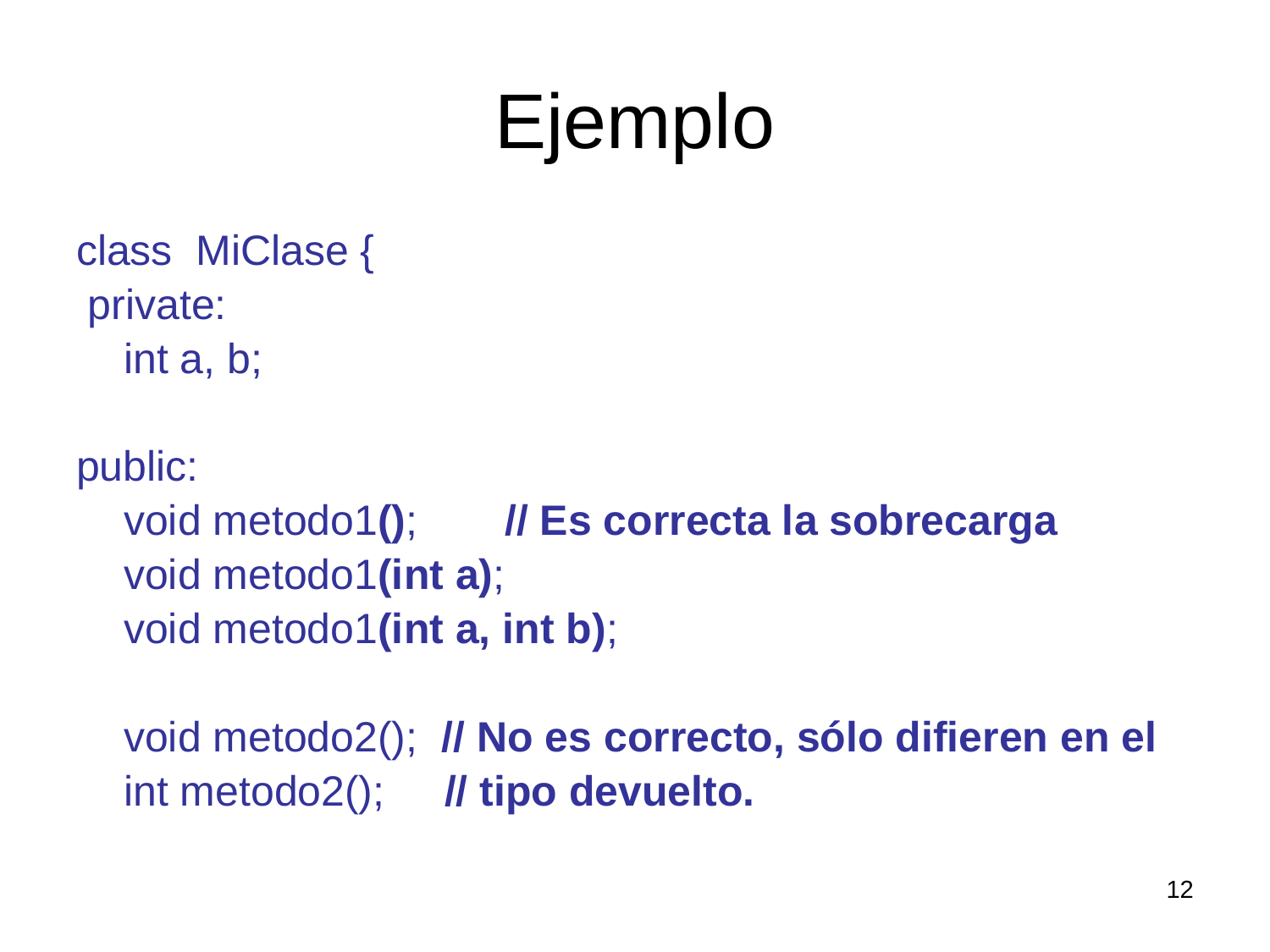

# Ejemplo
class  MiClase {
 private:
	int a, b;

public:
	void metodo1();	// Es correcta la sobrecarga
	void metodo1(int a);
	void metodo1(int a, int b);

	void metodo2();  // No es correcto, sólo difieren en el
	int metodo2();     // tipo devuelto.
12